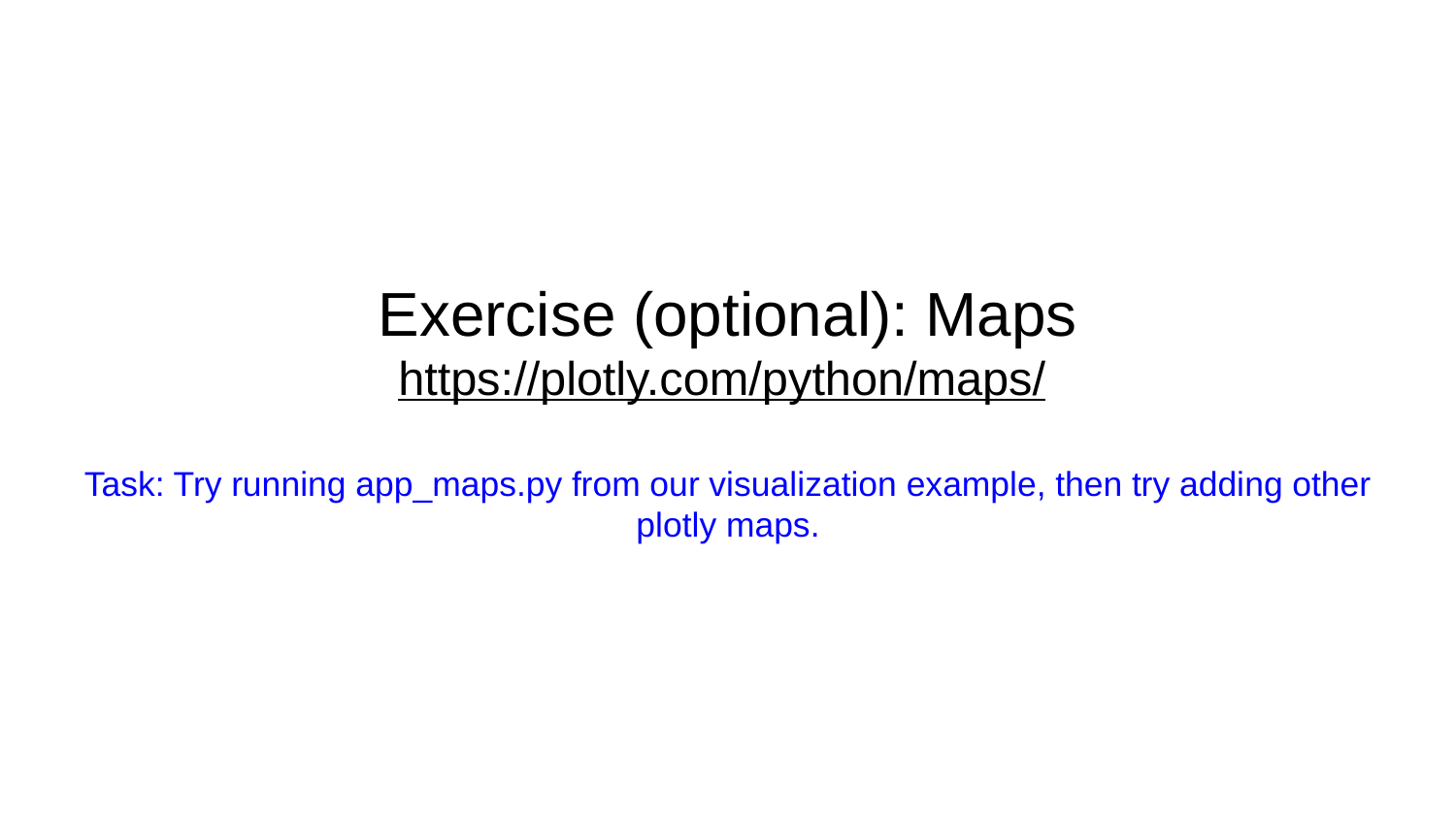

# Exercise (optional): Maps
https://plotly.com/python/maps/

Task: Try running app_maps.py from our visualization example, then try adding other plotly maps.